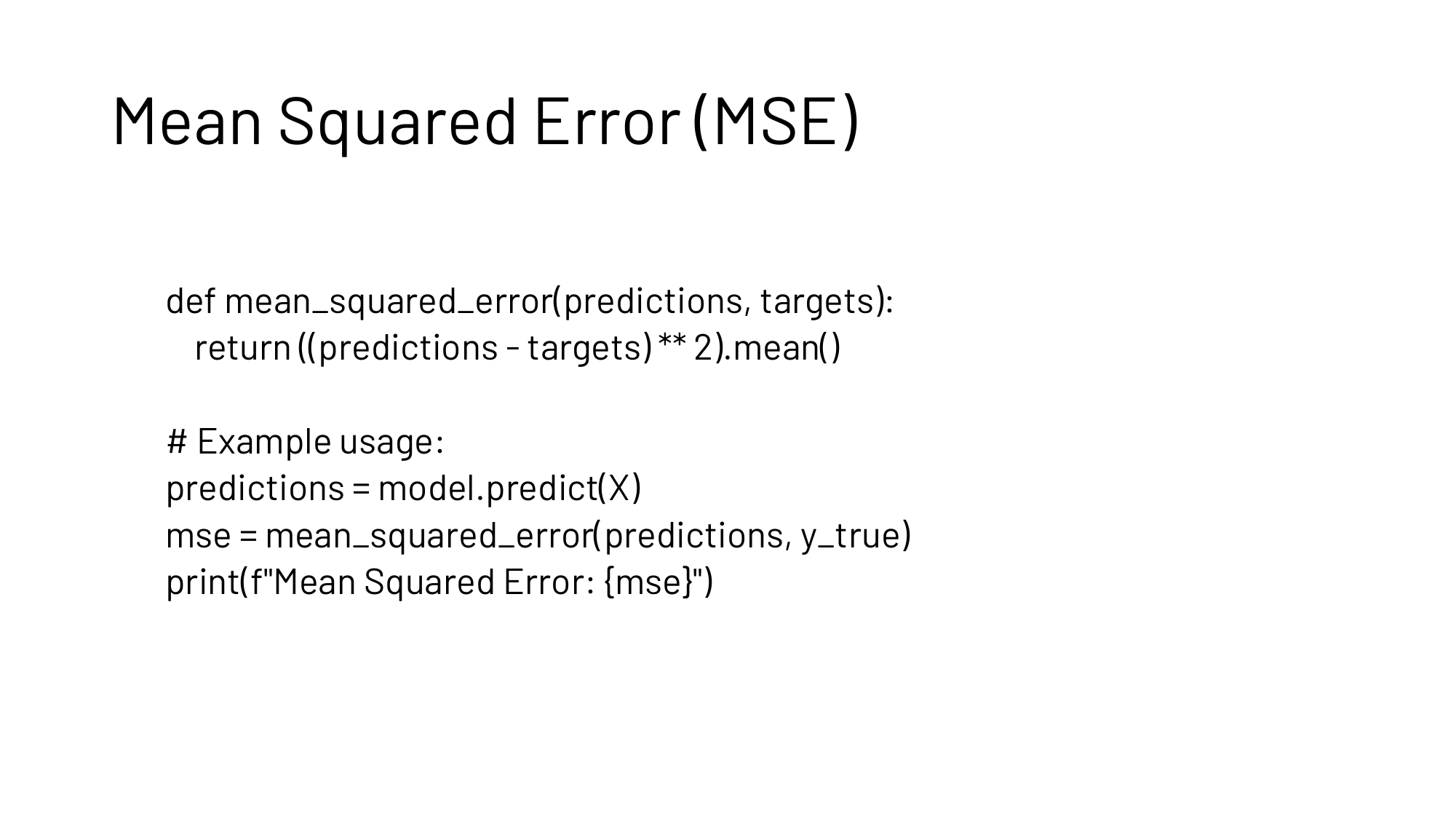

# Mean Squared Error (MSE)

def mean_squared_error(predictions, targets):
    return ((predictions - targets) ** 2).mean()

# Example usage:
predictions = model.predict(X)
mse = mean_squared_error(predictions, y_true)
print(f"Mean Squared Error: {mse}")